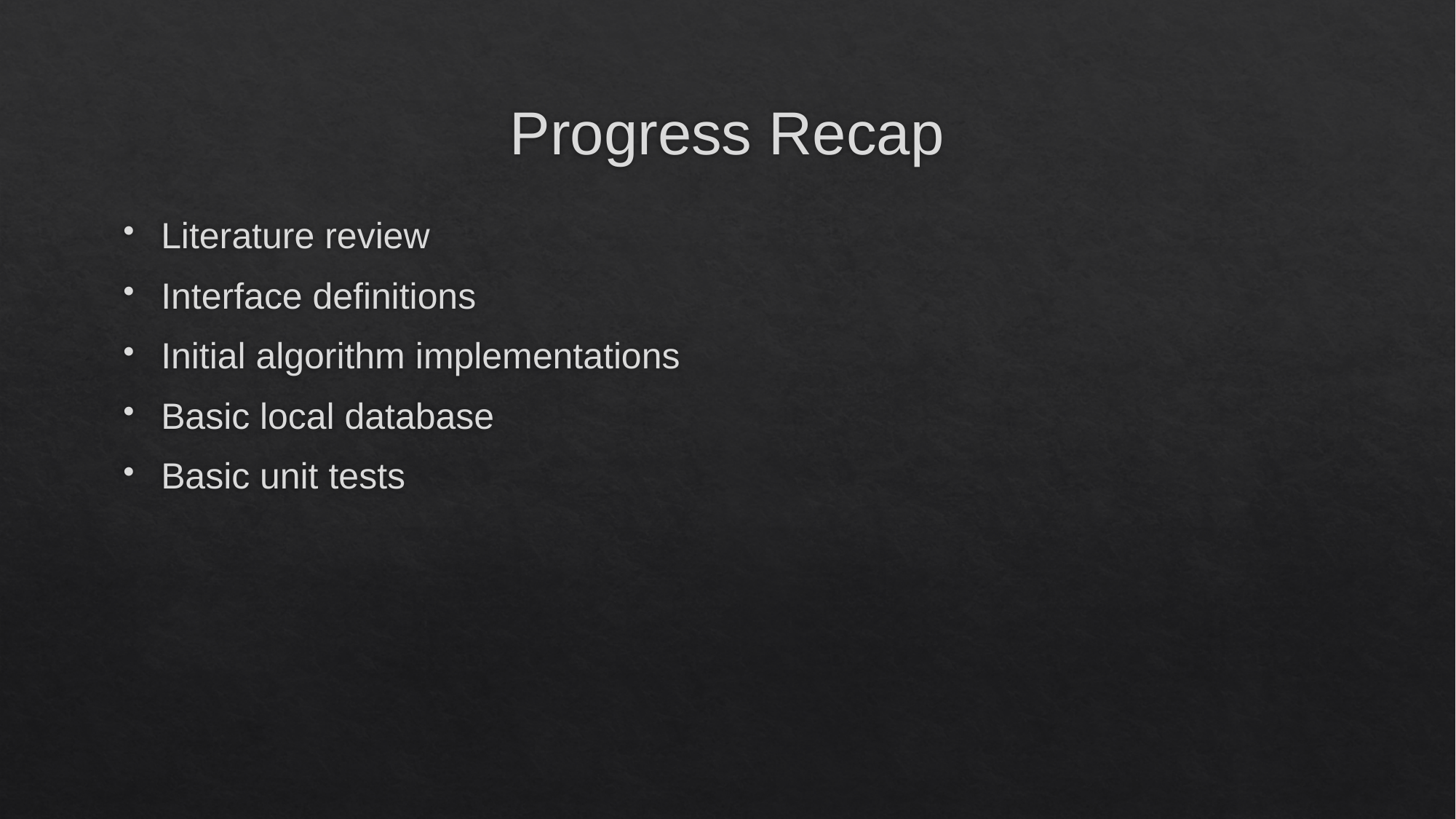

# Progress Recap
Literature review
Interface definitions
Initial algorithm implementations
Basic local database
Basic unit tests